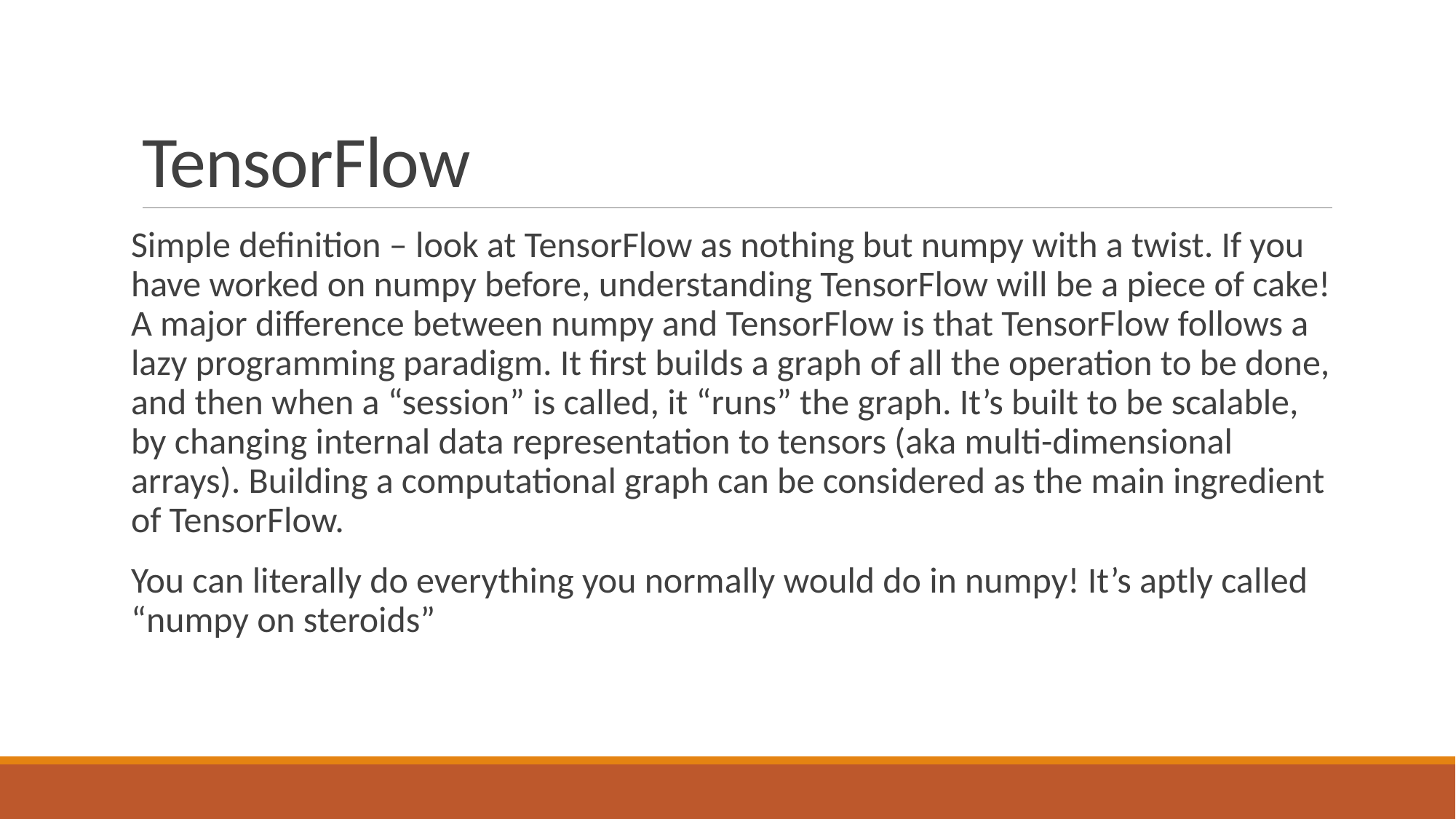

# TensorFlow
Simple definition – look at TensorFlow as nothing but numpy with a twist. If you have worked on numpy before, understanding TensorFlow will be a piece of cake! A major difference between numpy and TensorFlow is that TensorFlow follows a lazy programming paradigm. It first builds a graph of all the operation to be done, and then when a “session” is called, it “runs” the graph. It’s built to be scalable, by changing internal data representation to tensors (aka multi-dimensional arrays). Building a computational graph can be considered as the main ingredient of TensorFlow.
You can literally do everything you normally would do in numpy! It’s aptly called “numpy on steroids”